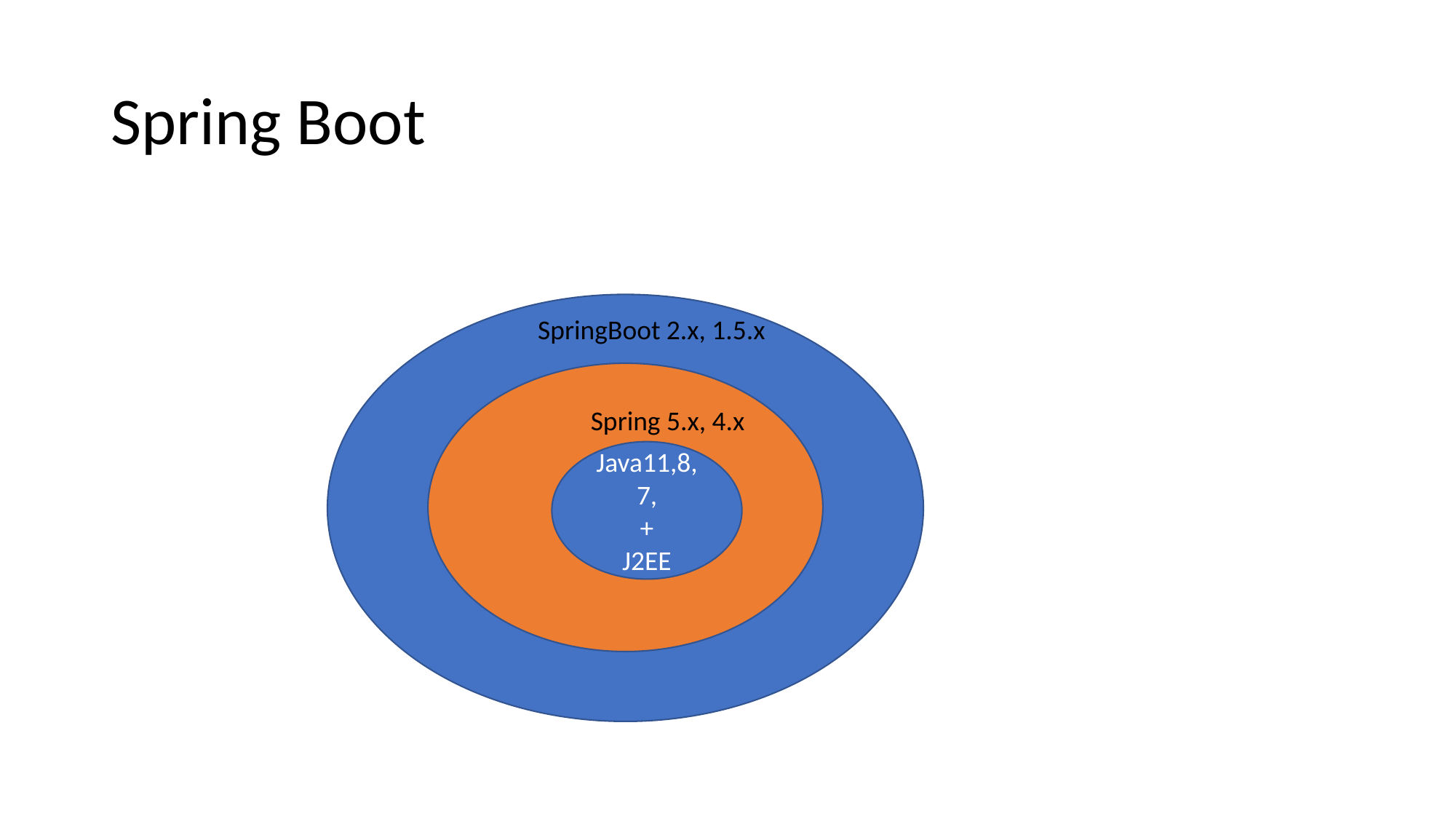

# Spring Boot

SpringBoot 2.x, 1.5.x

Spring 5.x, 4.x
Java11,8, 7,
+
J2EE